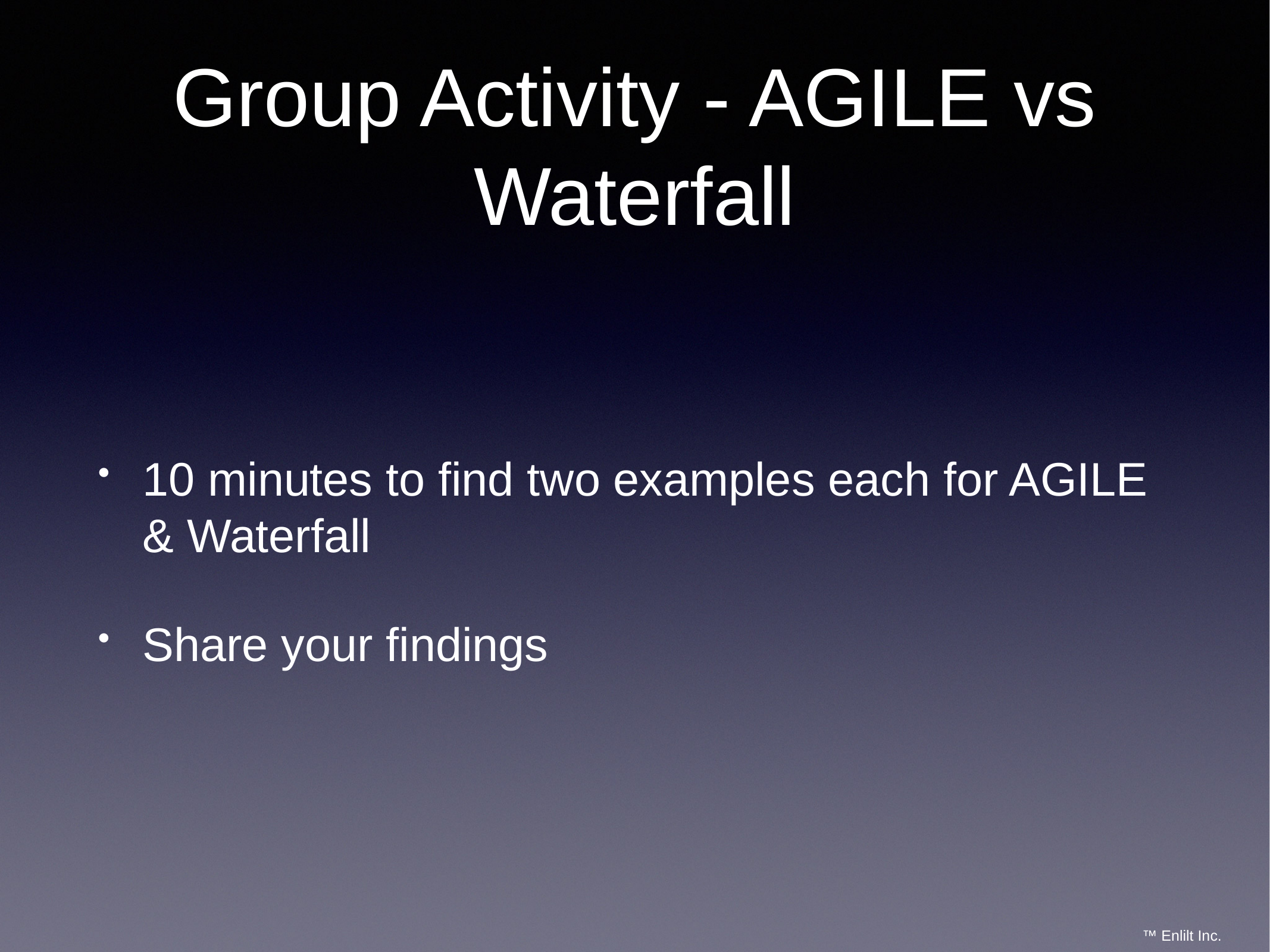

# Group Activity - AGILE vs Waterfall
10 minutes to find two examples each for AGILE & Waterfall
Share your findings
™ Enlilt Inc.